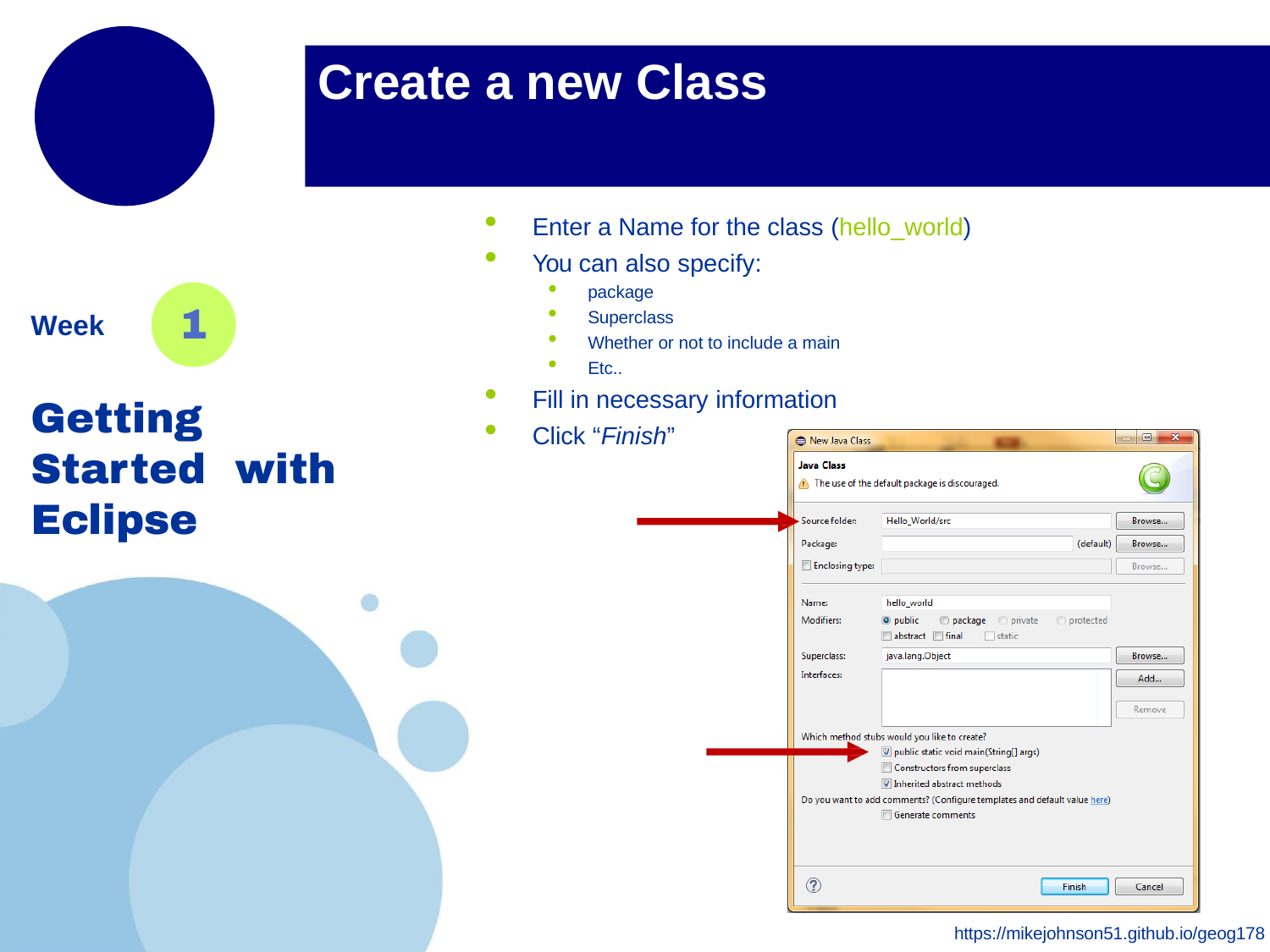

# Create a new Class
Enter a Name for the class (hello_world)
You can also specify:
package

1
Superclass
Whether or not to include a main
Etc..
Week
Fill in necessary information
Click “Finish”
Getting Started  with Eclipse

https://mikejohnson51.github.io/geog178